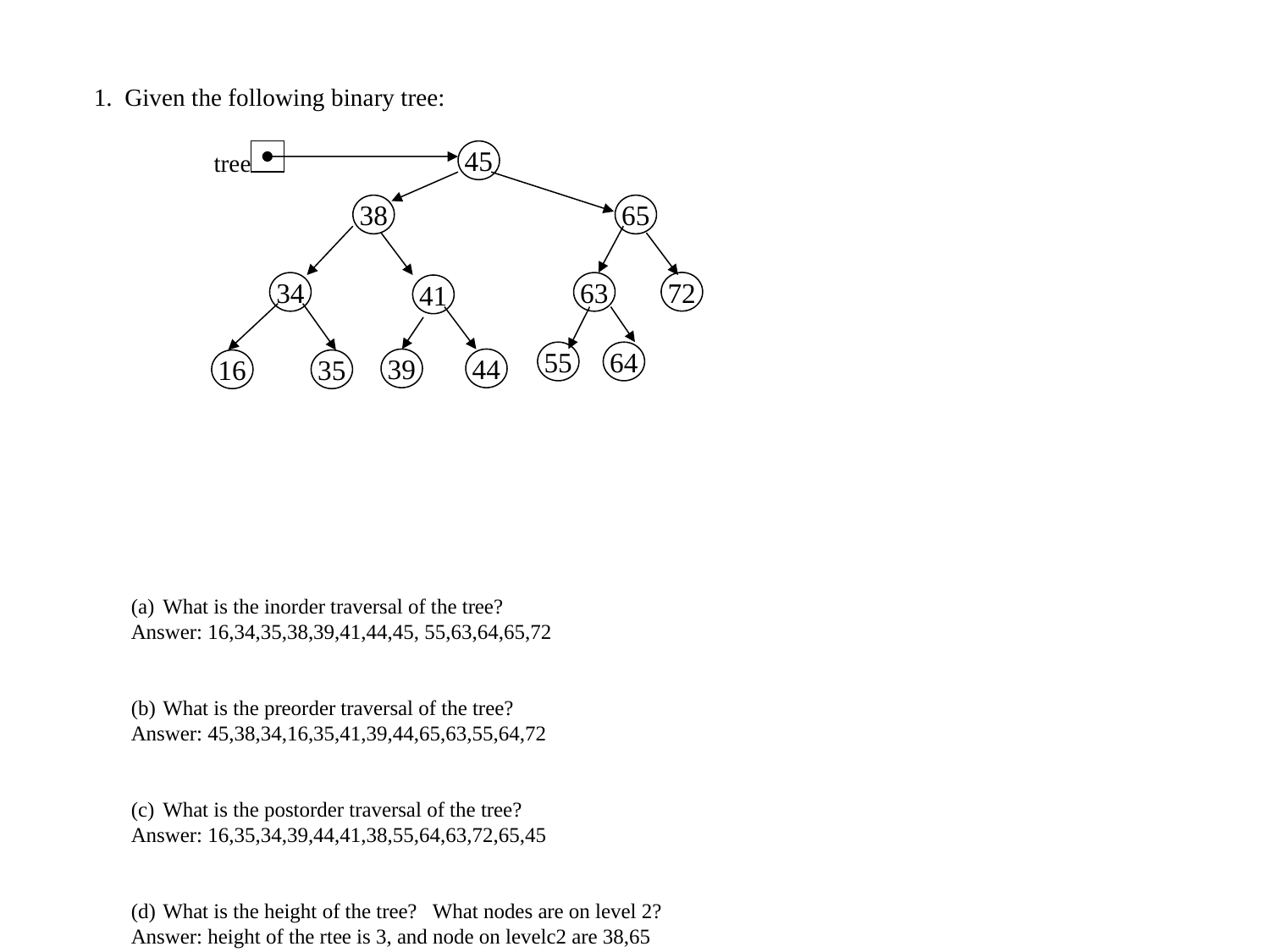

1.  Given the following binary tree:
tree

45

38
65

72
34
63
41

55
64
39
44
16
35
What is the inorder traversal of the tree?
Answer: 16,34,35,38,39,41,44,45, 55,63,64,65,72

What is the preorder traversal of the tree?
Answer: 45,38,34,16,35,41,39,44,65,63,55,64,72

What is the postorder traversal of the tree?
Answer: 16,35,34,39,44,41,38,55,64,63,72,65,45

What is the height of the tree?   What nodes are on level 2?
Answer: height of the rtee is 3, and node on levelc2 are 38,65